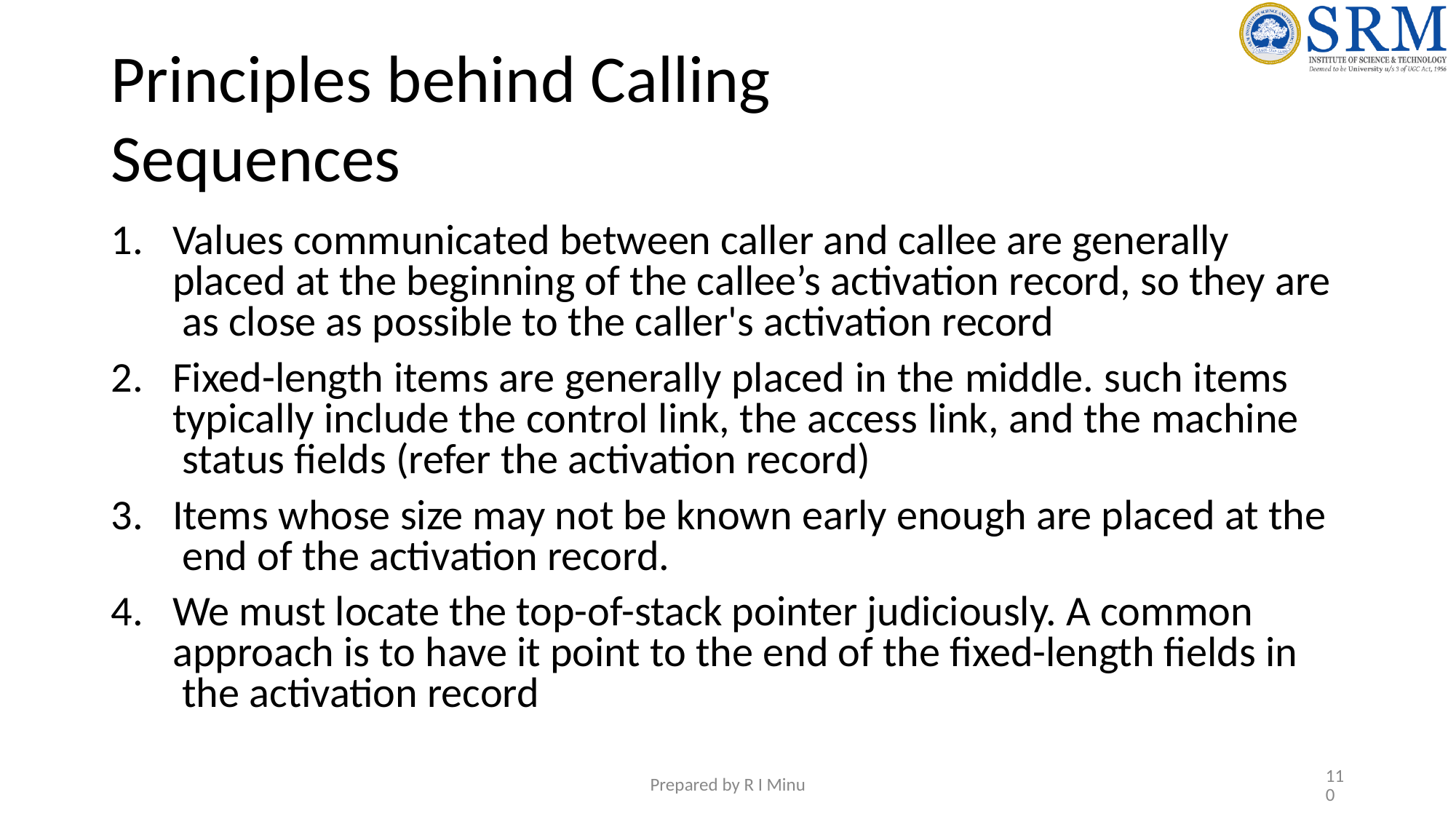

# Principles behind Calling Sequences
Values communicated between caller and callee are generally  placed at the beginning of the callee’s activation record, so they are  as close as possible to the caller's activation record
Fixed-length items are generally placed in the middle. such items  typically include the control link, the access link, and the machine  status fields (refer the activation record)
Items whose size may not be known early enough are placed at the  end of the activation record.
We must locate the top-of-stack pointer judiciously. A common  approach is to have it point to the end of the fixed-length fields in  the activation record
110
Prepared by R I Minu